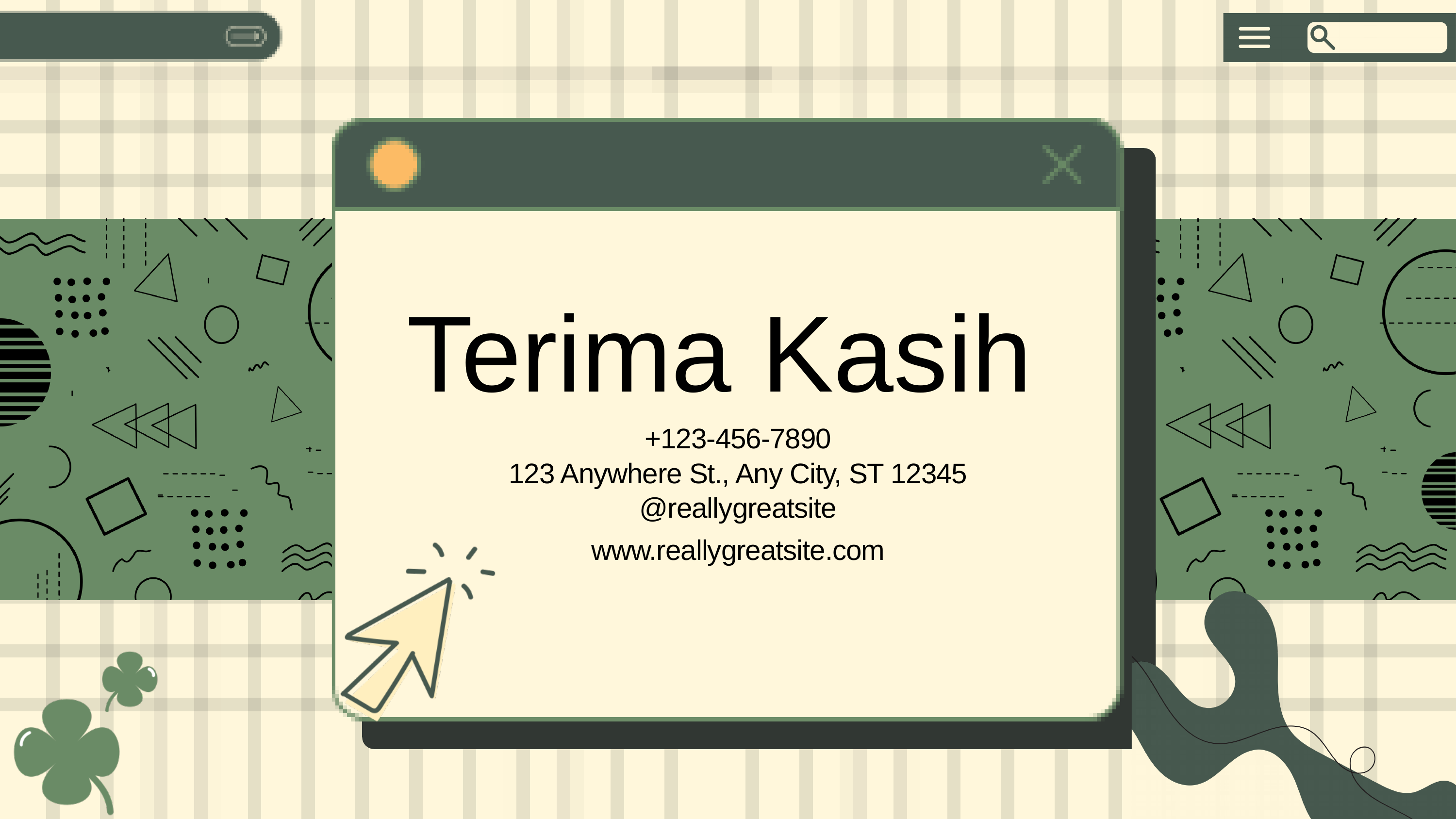

Terima Kasih
+123-456-7890
123 Anywhere St., Any City, ST 12345
@reallygreatsite
www.reallygreatsite.com